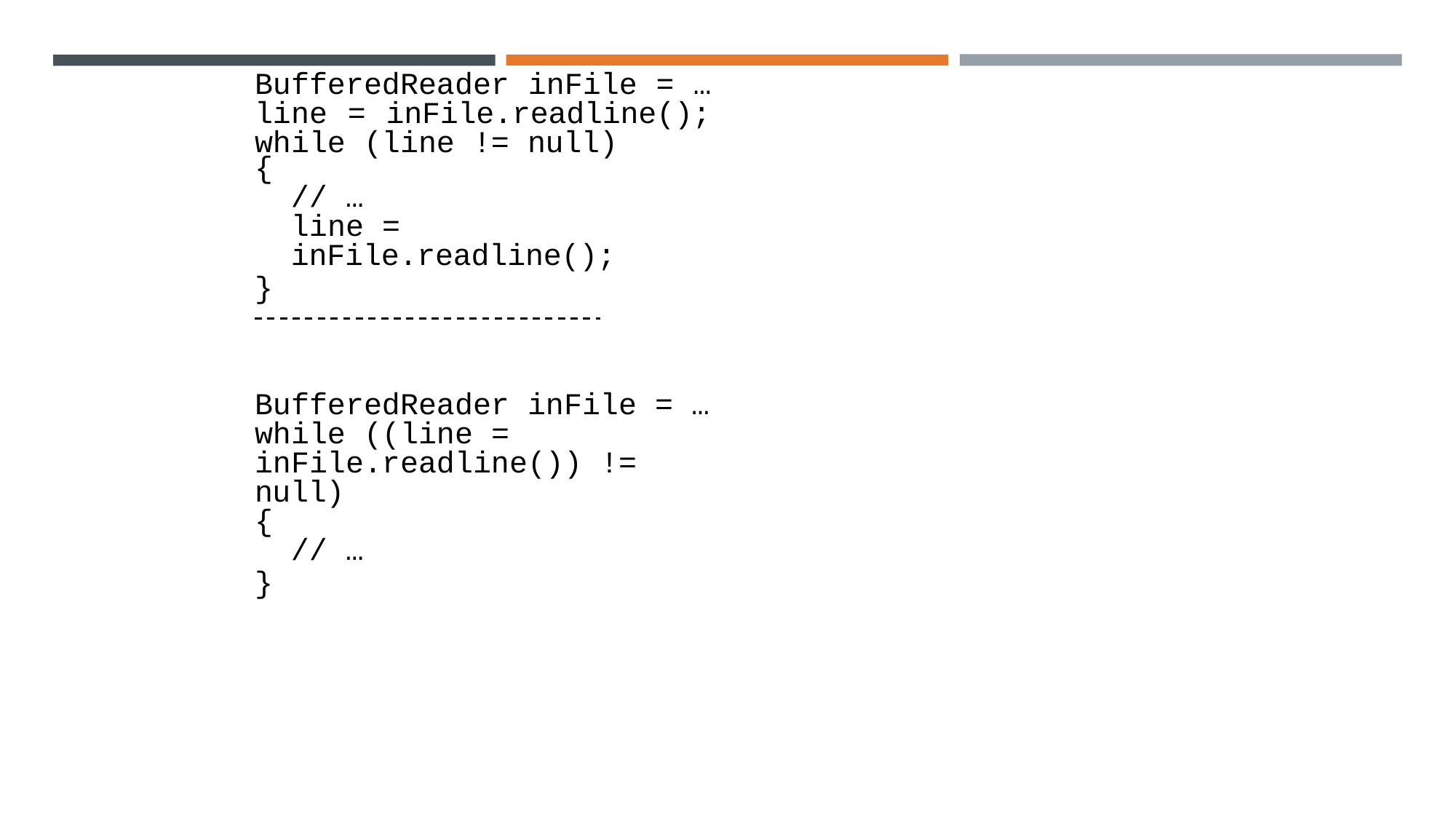

BufferedReader inFile = … line = inFile.readline(); while (line != null)
{
// …
line = inFile.readline();
}

BufferedReader inFile = …
while ((line = inFile.readline()) != null)
{
// …
}